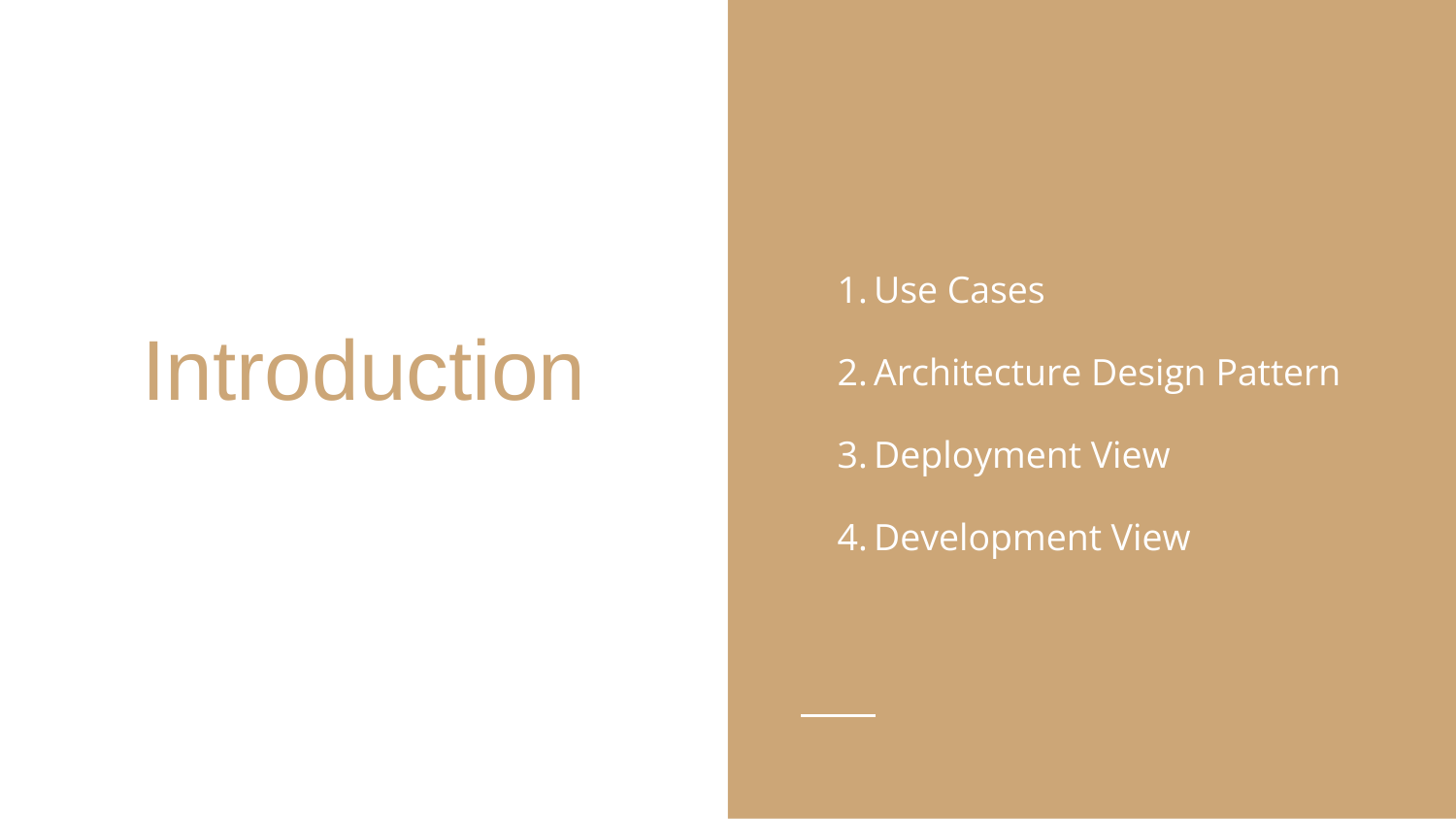

Use Cases
Architecture Design Pattern
Deployment View
Development View
# Introduction